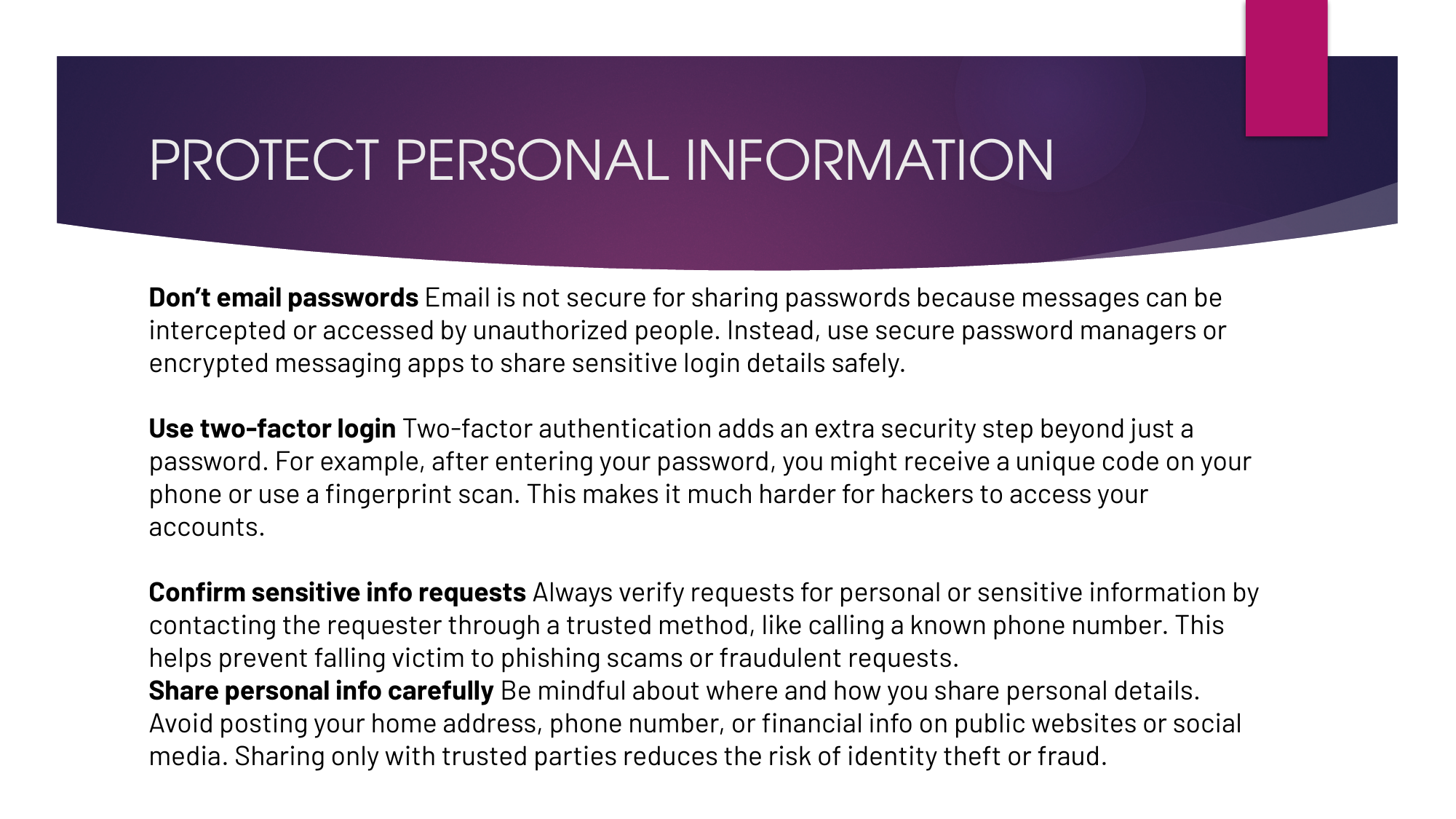

# PROTECT PERSONAL INFORMATION
Don’t email passwords Email is not secure for sharing passwords because messages can be intercepted or accessed by unauthorized people. Instead, use secure password managers or encrypted messaging apps to share sensitive login details safely.

Use two-factor login Two-factor authentication adds an extra security step beyond just a password. For example, after entering your password, you might receive a unique code on your phone or use a fingerprint scan. This makes it much harder for hackers to access your accounts.

Confirm sensitive info requests Always verify requests for personal or sensitive information by contacting the requester through a trusted method, like calling a known phone number. This helps prevent falling victim to phishing scams or fraudulent requests.
Share personal info carefully Be mindful about where and how you share personal details. Avoid posting your home address, phone number, or financial info on public websites or social media. Sharing only with trusted parties reduces the risk of identity theft or fraud.